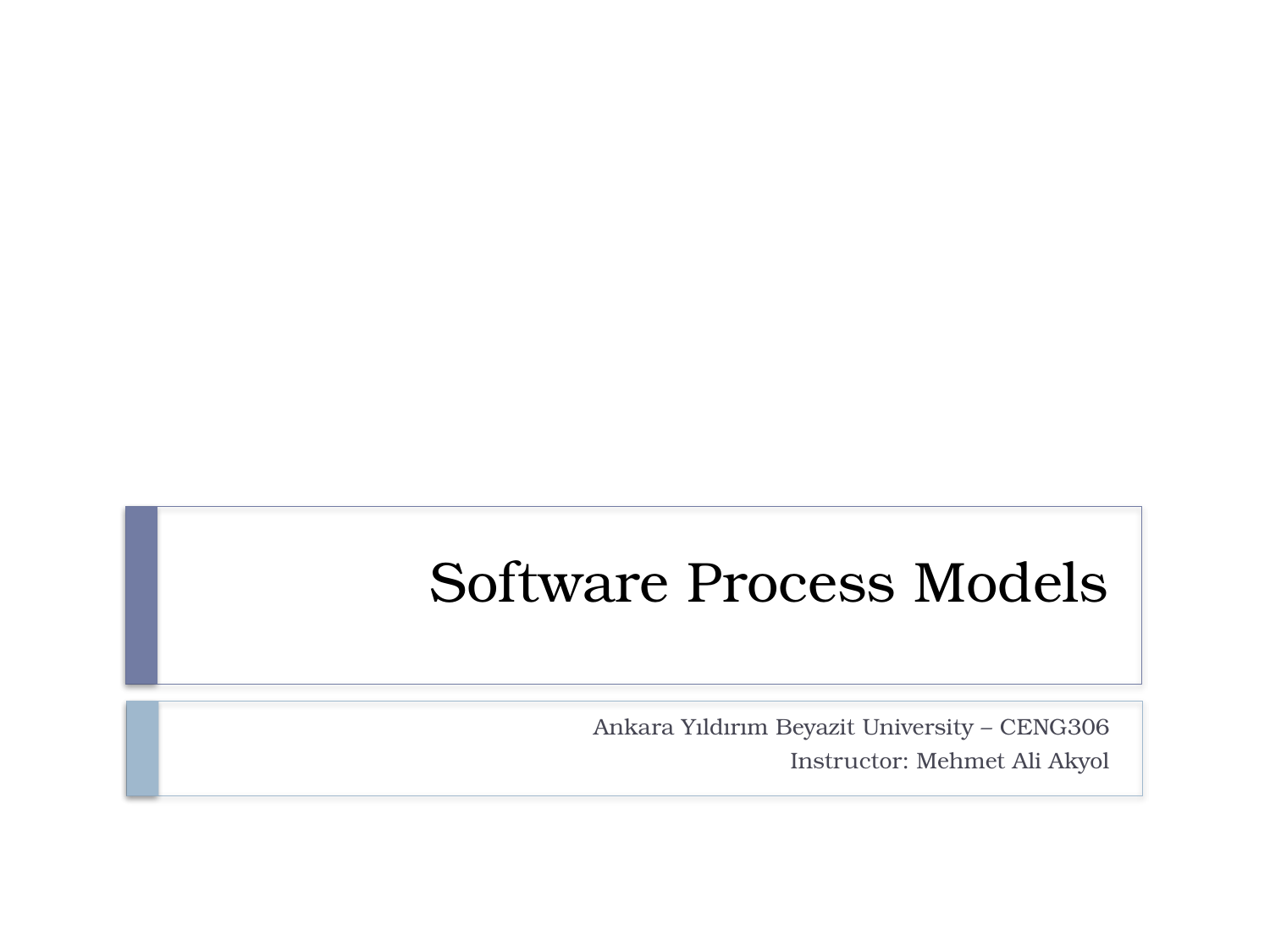

# Software Process Models
Ankara Yıldırım Beyazit University – CENG306
Instructor: Mehmet Ali Akyol